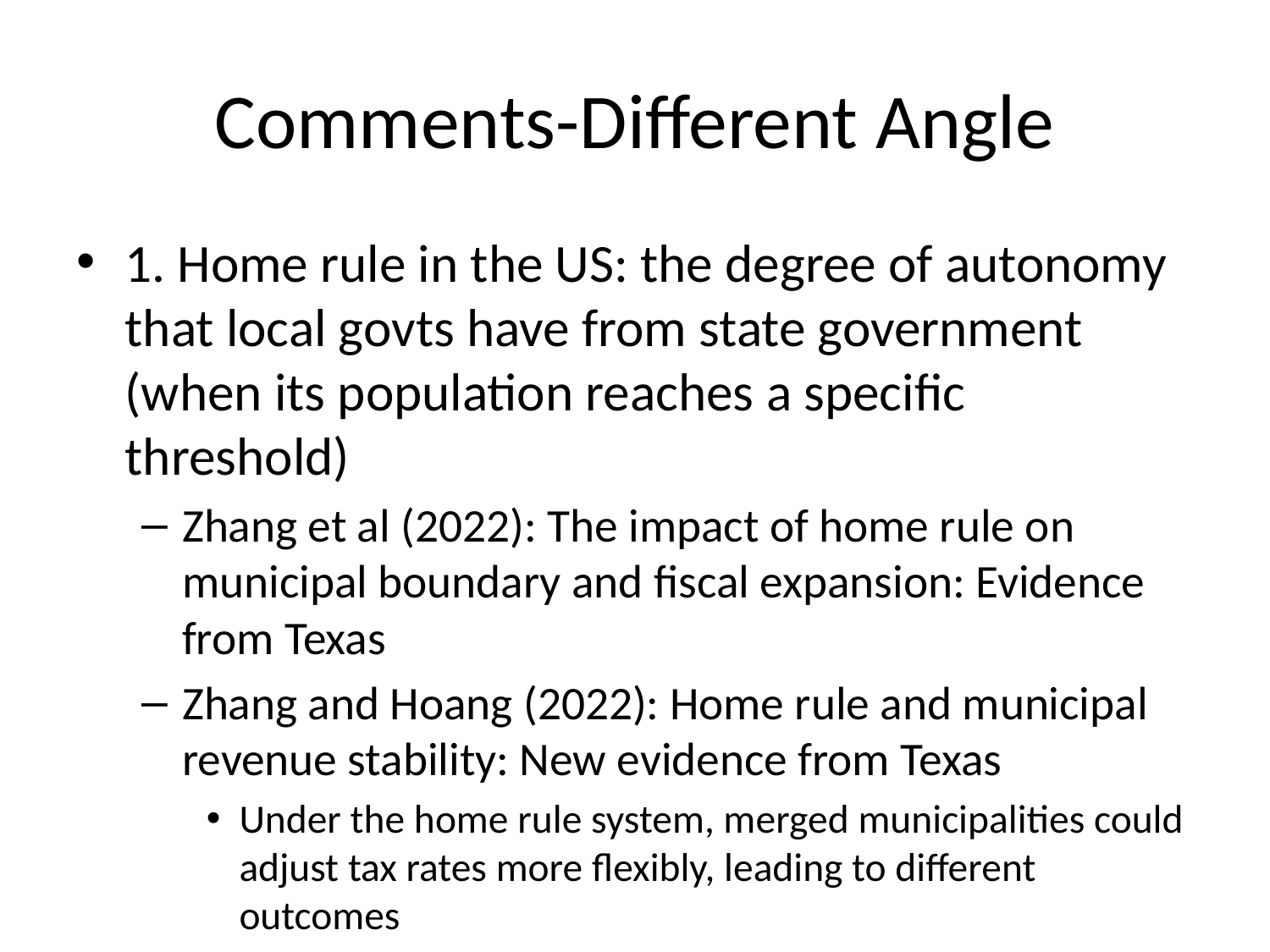

# Comments-Different Angle
1. Home rule in the US: the degree of autonomy that local govts have from state government (when its population reaches a specific threshold)
Zhang et al (2022): The impact of home rule on municipal boundary and fiscal expansion: Evidence from Texas
Zhang and Hoang (2022): Home rule and municipal revenue stability: New evidence from Texas
Under the home rule system, merged municipalities could adjust tax rates more flexibly, leading to different outcomes